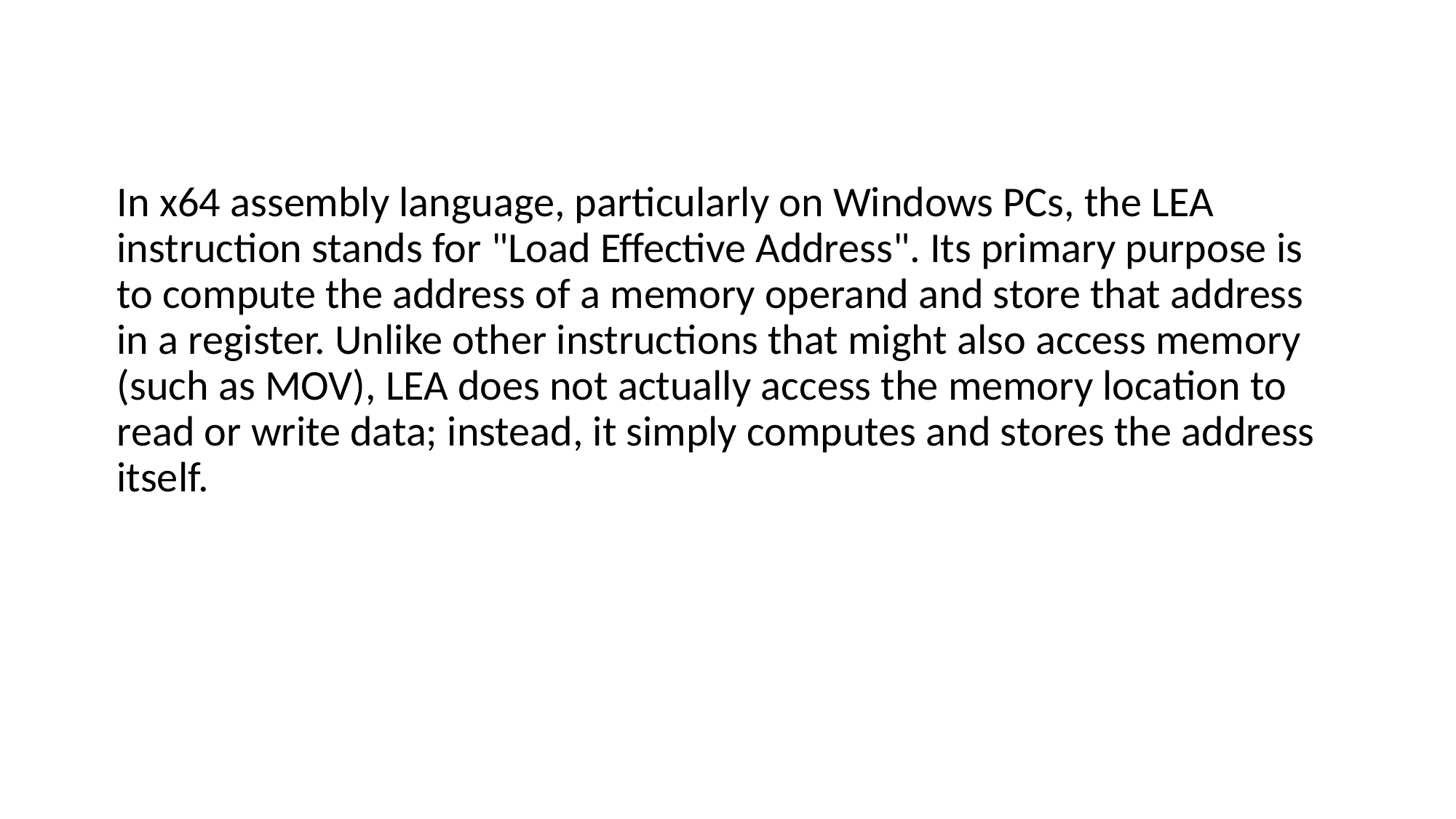

In x64 assembly language, particularly on Windows PCs, the LEA instruction stands for "Load Effective Address". Its primary purpose is to compute the address of a memory operand and store that address in a register. Unlike other instructions that might also access memory (such as MOV), LEA does not actually access the memory location to read or write data; instead, it simply computes and stores the address itself.